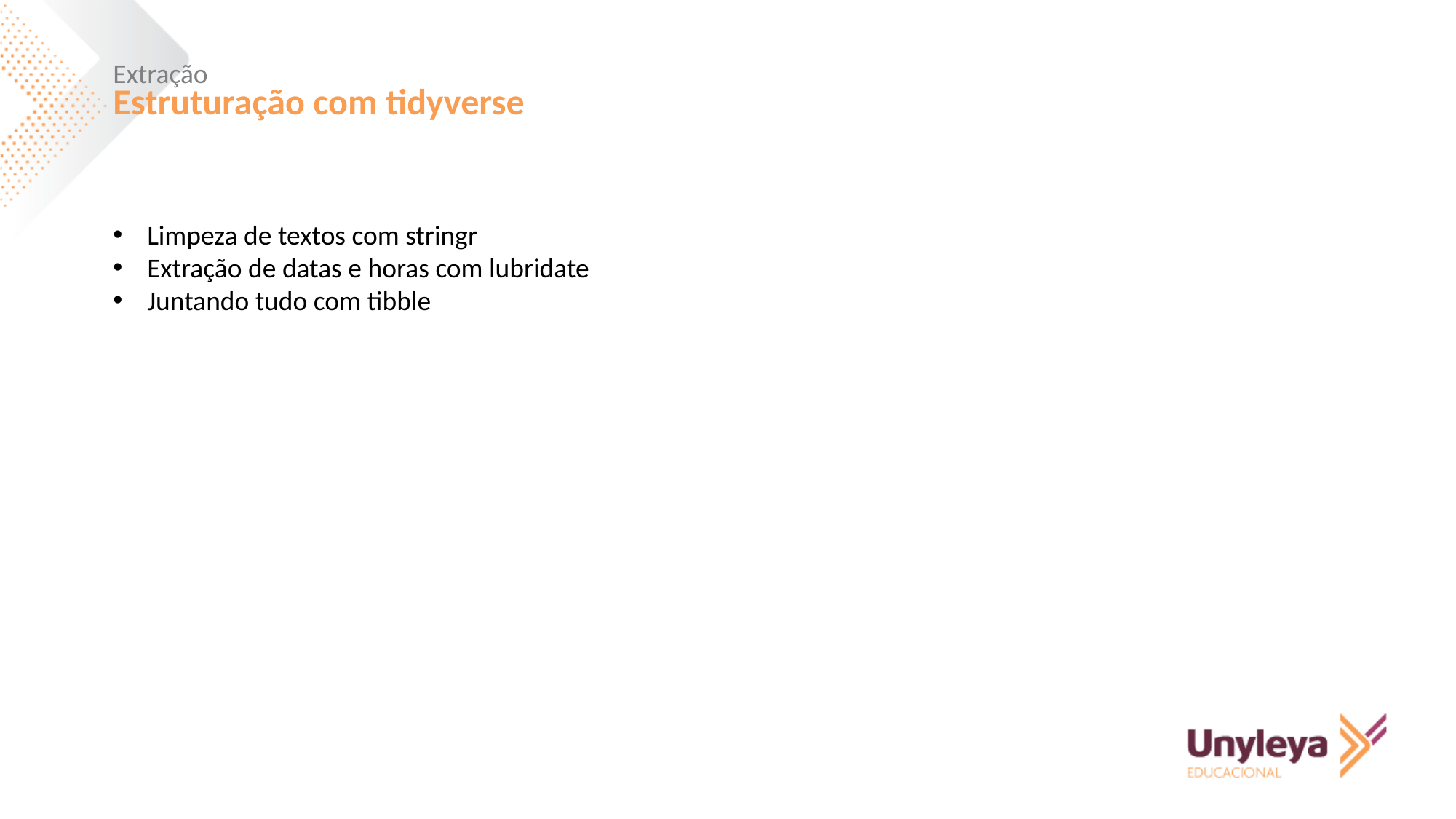

Extração
Estruturação com tidyverse

Limpeza de textos com stringr
Extração de datas e horas com lubridate
Juntando tudo com tibble